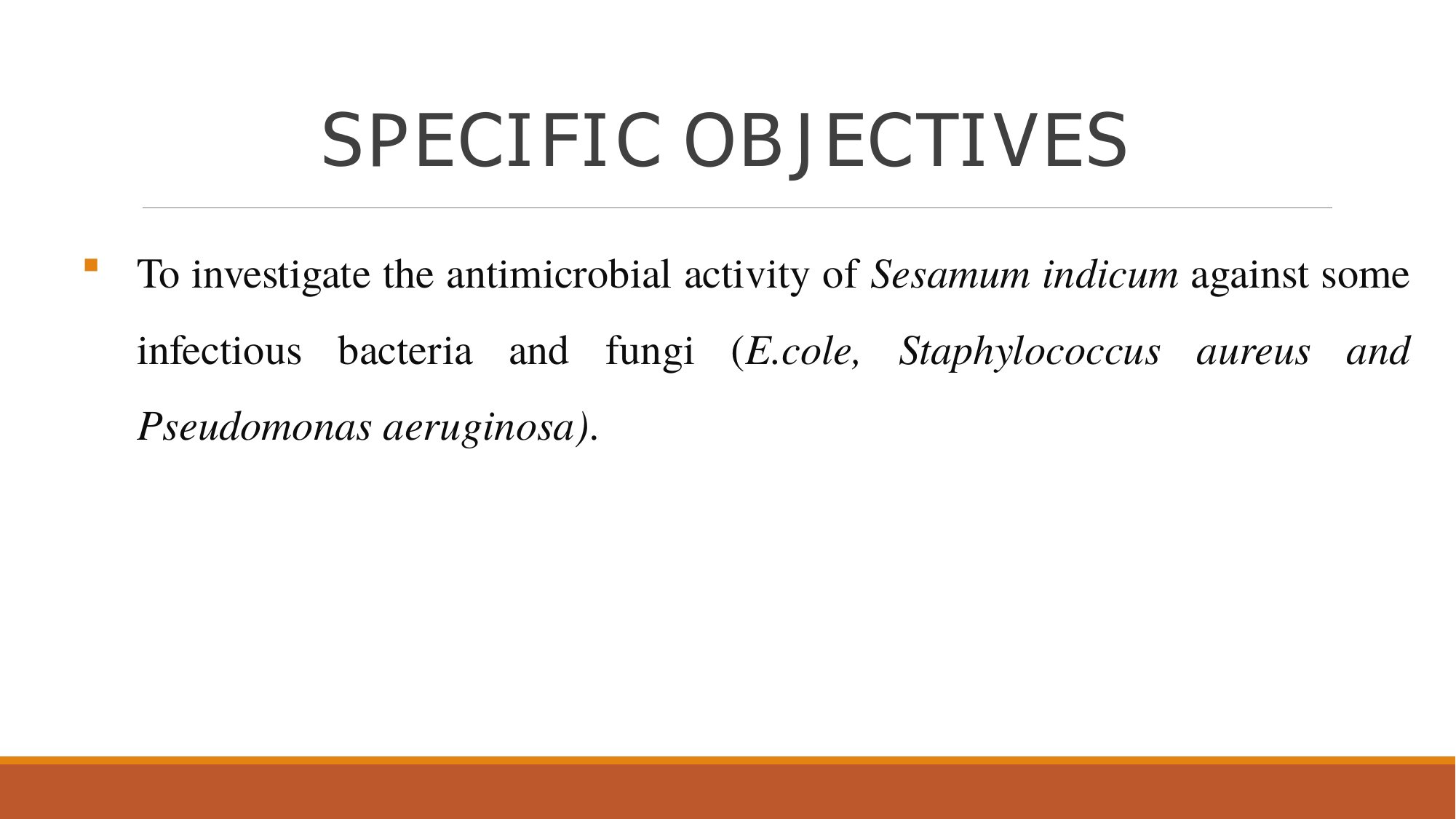

# SPECIFIC OBJECTIVES
To investigate the antimicrobial activity of Sesamum indicum against some infectious bacteria and fungi (E.cole, Staphylococcus aureus and Pseudomonas aeruginosa).